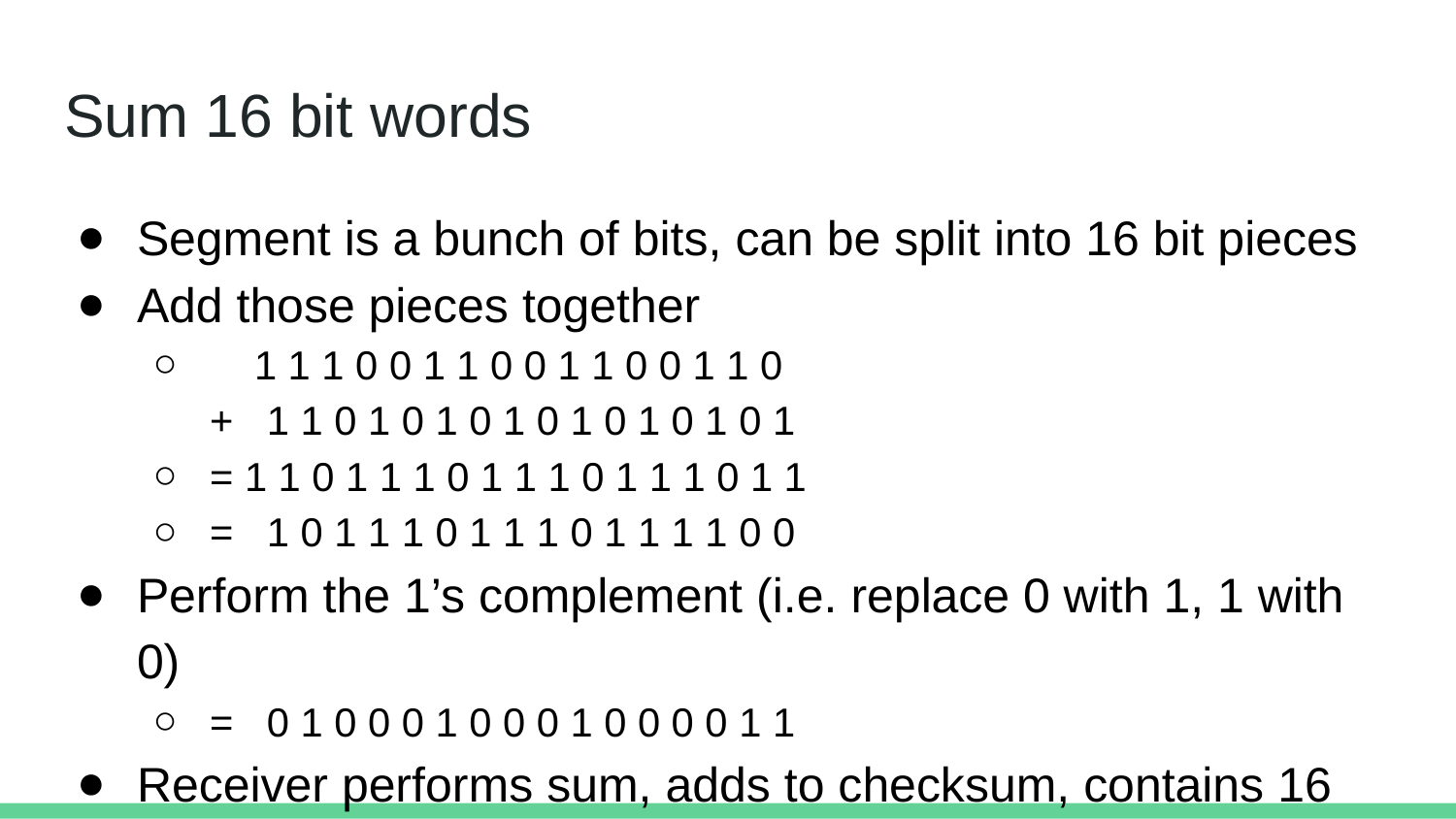

# Sum 16 bit words
Segment is a bunch of bits, can be split into 16 bit pieces
Add those pieces together
    1 1 1 0 0 1 1 0 0 1 1 0 0 1 1 0
+   1 1 0 1 0 1 0 1 0 1 0 1 0 1 0 1
= 1 1 0 1 1 1 0 1 1 1 0 1 1 1 0 1 1
=   1 0 1 1 1 0 1 1 1 0 1 1 1 1 0 0
Perform the 1’s complement (i.e. replace 0 with 1, 1 with 0)
=   0 1 0 0 0 1 0 0 0 1 0 0 0 0 1 1
Receiver performs sum, adds to checksum, contains 16 1s if no errors